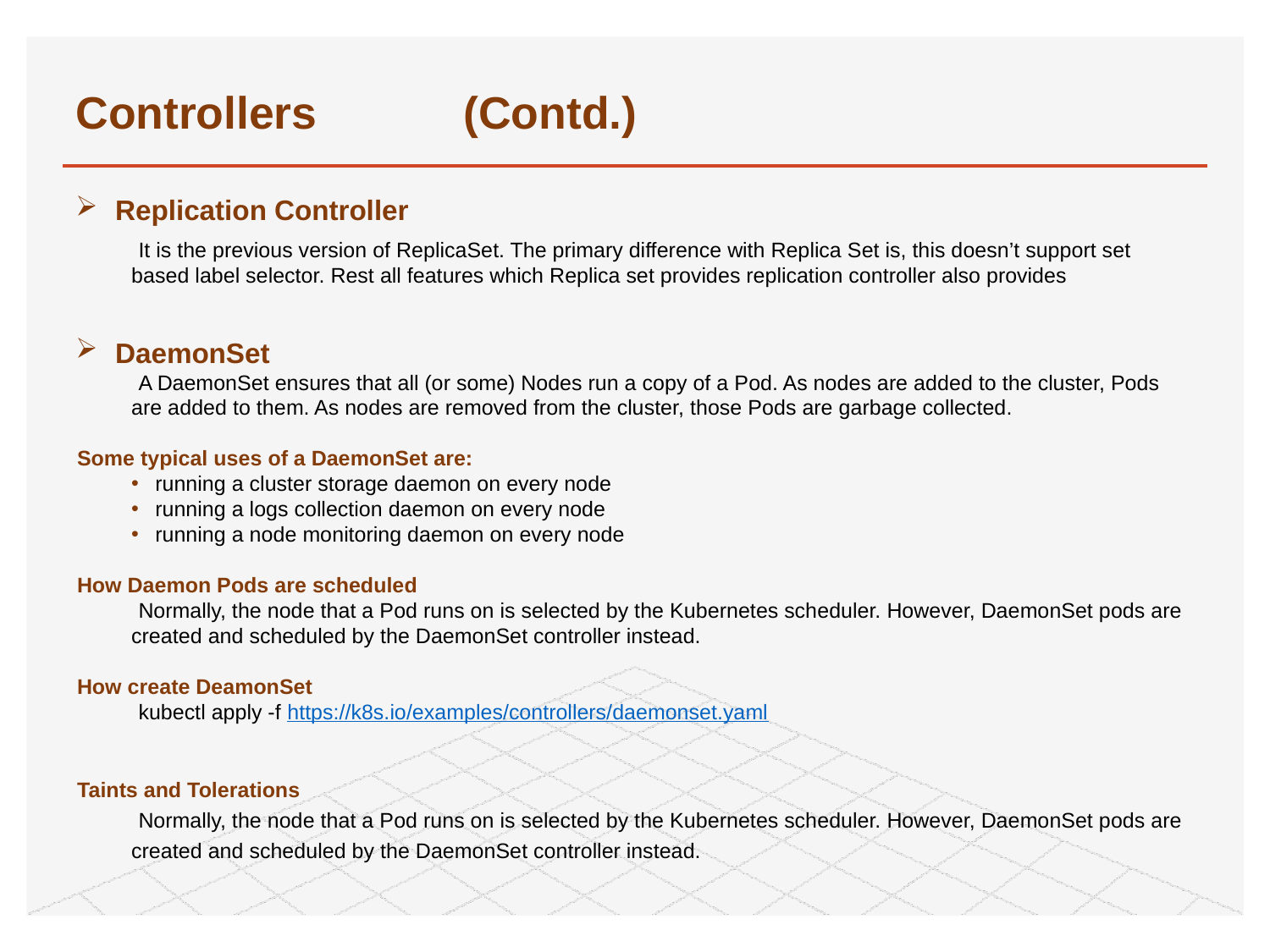

# Controllers						   (Contd.)
Replication Controller
It is the previous version of ReplicaSet. The primary difference with Replica Set is, this doesn’t support set based label selector. Rest all features which Replica set provides replication controller also provides

DaemonSet
A DaemonSet ensures that all (or some) Nodes run a copy of a Pod. As nodes are added to the cluster, Pods are added to them. As nodes are removed from the cluster, those Pods are garbage collected.

Some typical uses of a DaemonSet are:
running a cluster storage daemon on every node
running a logs collection daemon on every node
running a node monitoring daemon on every node

How Daemon Pods are scheduled
Normally, the node that a Pod runs on is selected by the Kubernetes scheduler. However, DaemonSet pods are created and scheduled by the DaemonSet controller instead.

How create DeamonSet
kubectl apply -f https://k8s.io/examples/controllers/daemonset.yaml

Taints and Tolerations
Normally, the node that a Pod runs on is selected by the Kubernetes scheduler. However, DaemonSet pods are created and scheduled by the DaemonSet controller instead.